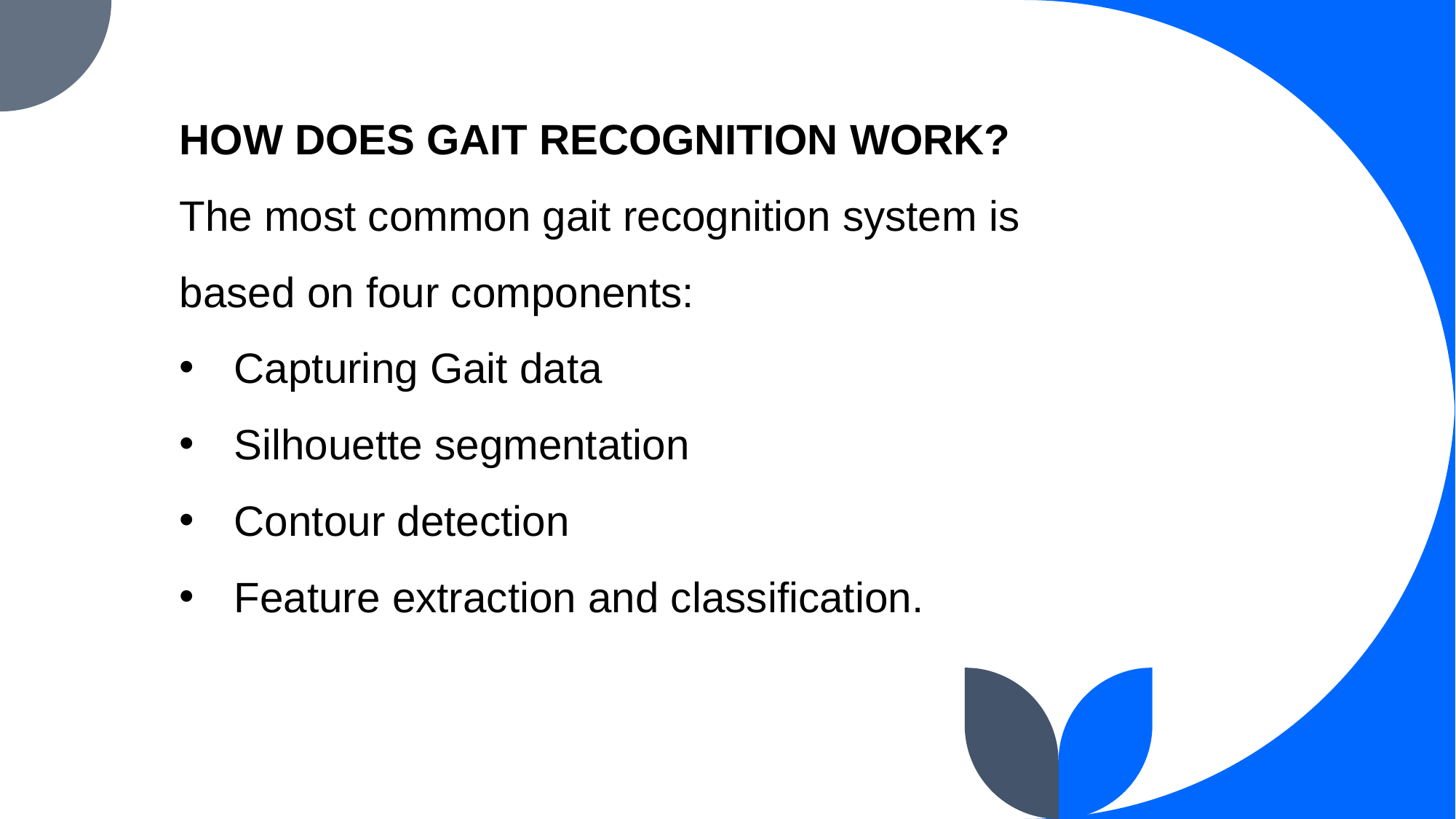

HOW DOES GAIT RECOGNITION WORK?
The most common gait recognition system is based on four components:
Capturing Gait data
Silhouette segmentation
Contour detection
Feature extraction and classification.